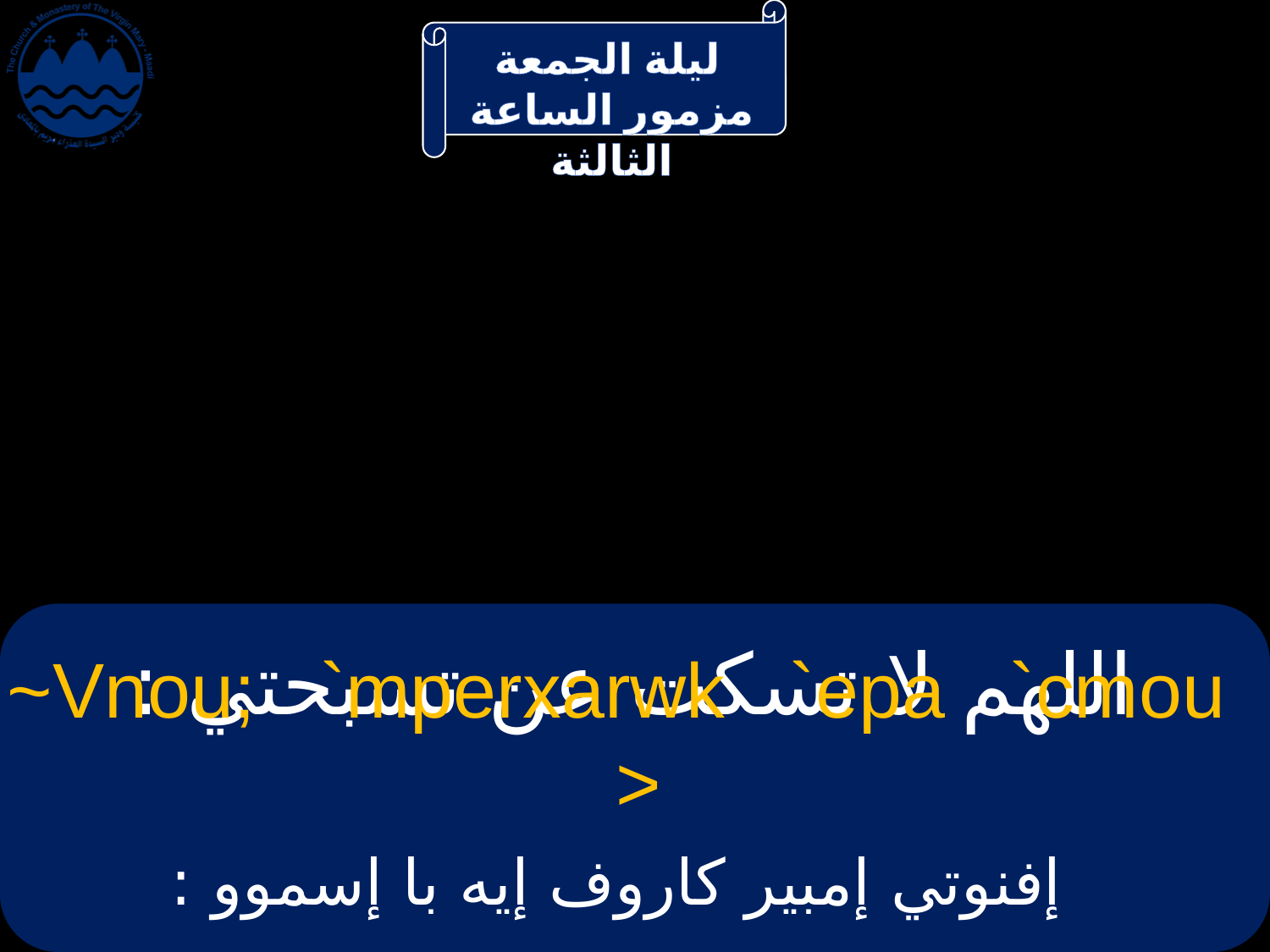

# اللهم لا تسكت عن تسبحتي :
~Vnou;   `mperxarwk   `epa   `cmou   >
إفنوتي إمبير كاروف إيه با إسموو :